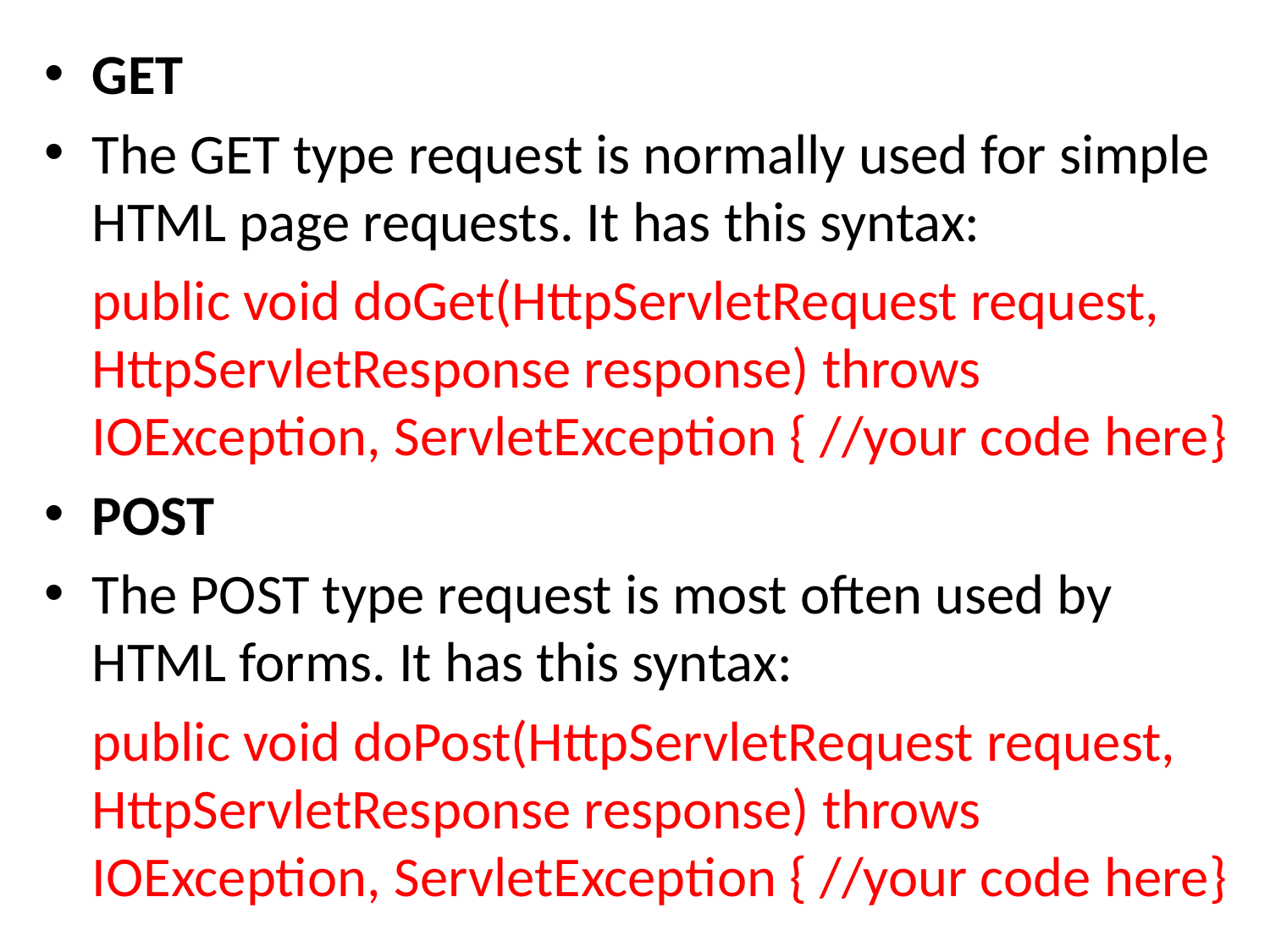

GET
The GET type request is normally used for simple HTML page requests. It has this syntax:
	public void doGet(HttpServletRequest request, HttpServletResponse response) throws IOException, ServletException { //your code here}
POST
The POST type request is most often used by HTML forms. It has this syntax:
	public void doPost(HttpServletRequest request, HttpServletResponse response) throws IOException, ServletException { //your code here}